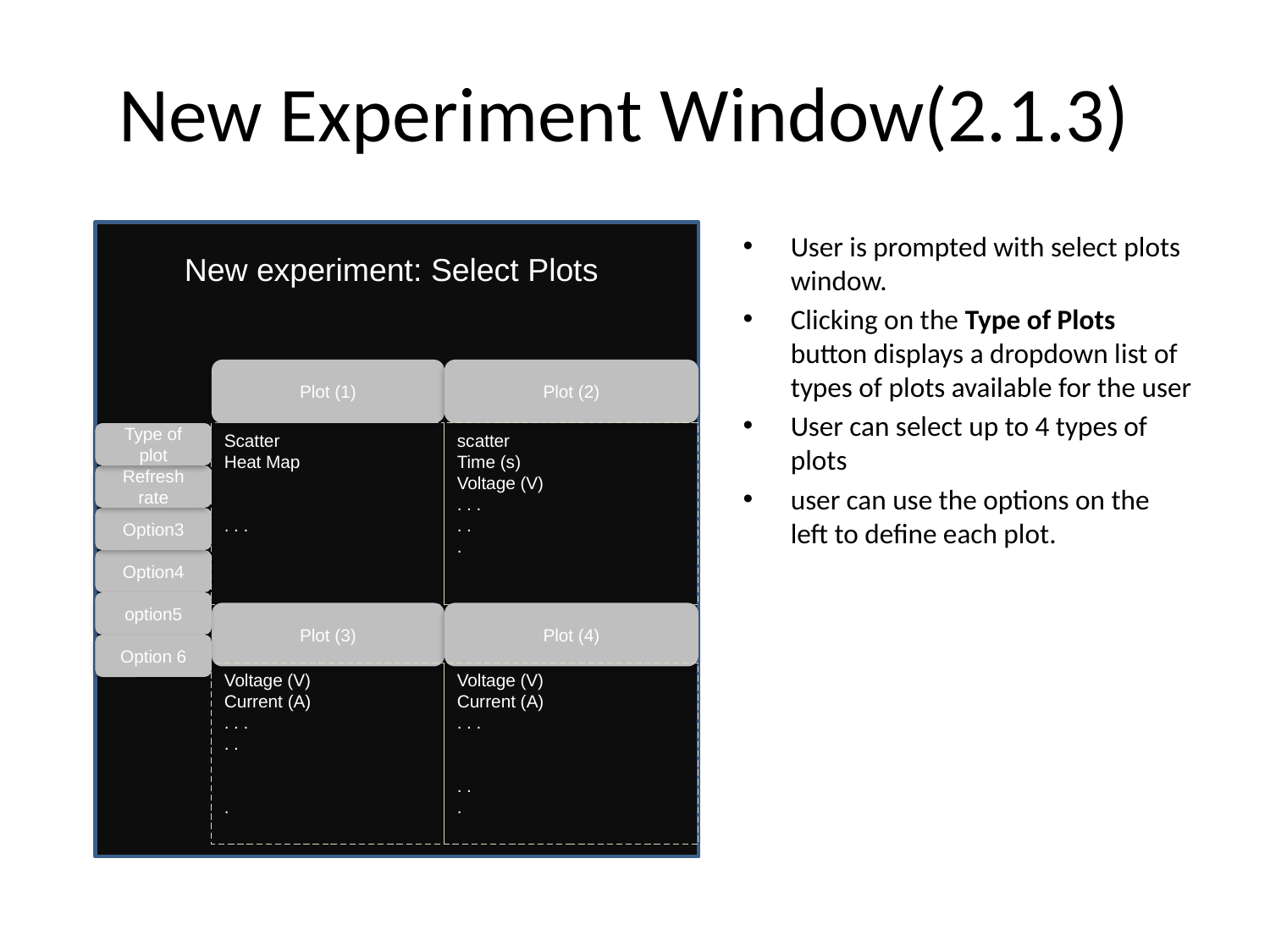

# New Experiment Window(2.1.3)

User is prompted with select plots window.
Clicking on the Type of Plots button displays a dropdown list of types of plots available for the user
User can select up to 4 types of plots
user can use the options on the left to define each plot.

New experiment: Select Plots
Plot (1)
Plot (2)
Type of plot
Scatter
Heat Map

. . .

scatter
Time (s)
Voltage (V)
. . .
. .
.

Refresh rate
Option3
Option4
option5
Plot (3)
Plot (4)
Option 6
Voltage (V)
Current (A)
. . .
. .

.

Voltage (V)
Current (A)
. . .

. .
.